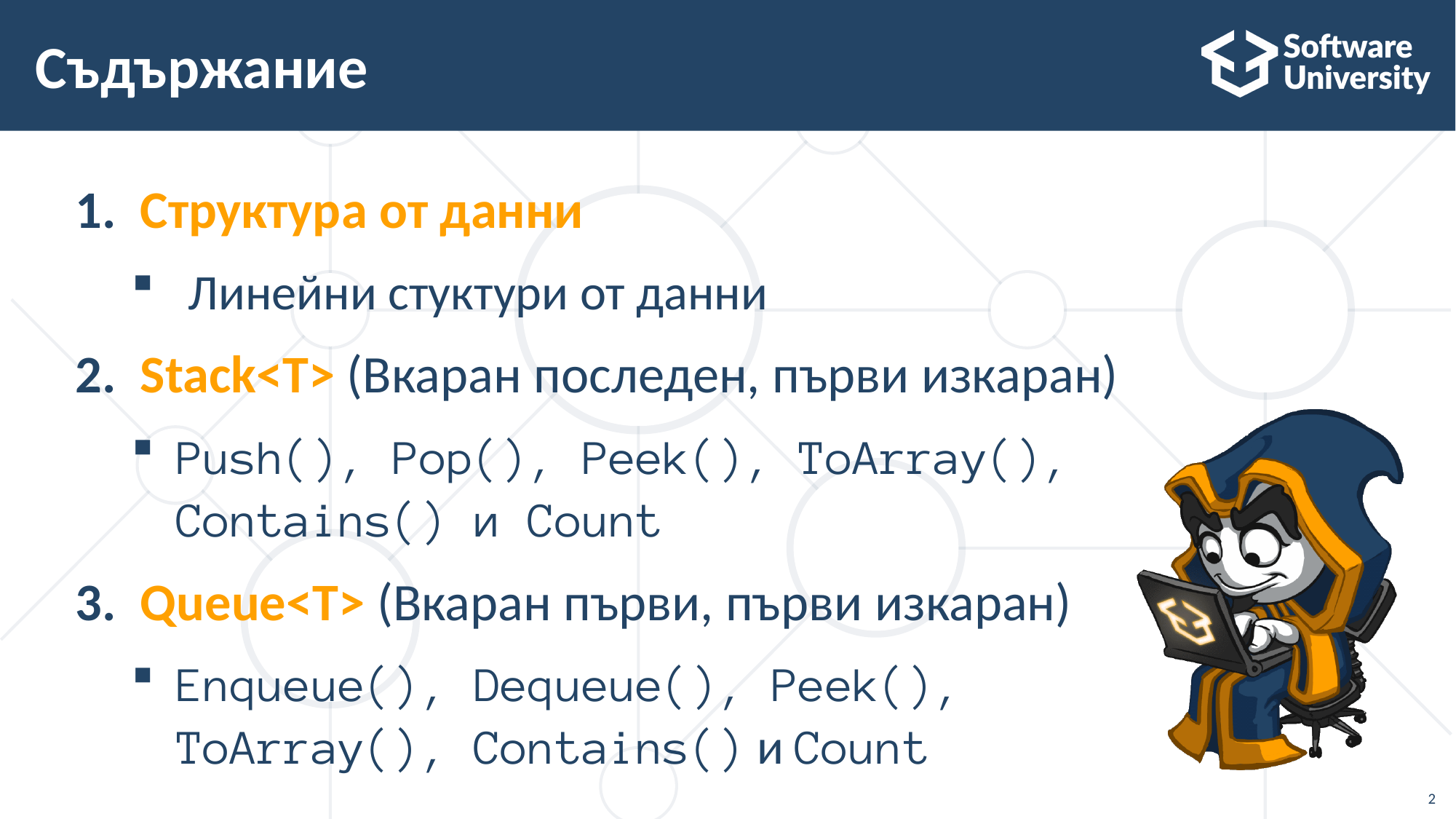

# Съдържание
Структура от данни
 Линейни стуктури от данни
Stack<T> (Вкаран последен, първи изкаран)
Push(), Pop(), Peek(), ToArray(), Contains() и Count
Queue<T> (Вкаран първи, първи изкаран)
Enqueue(), Dequeue(), Peek(), ToArray(), Contains() и Count
2